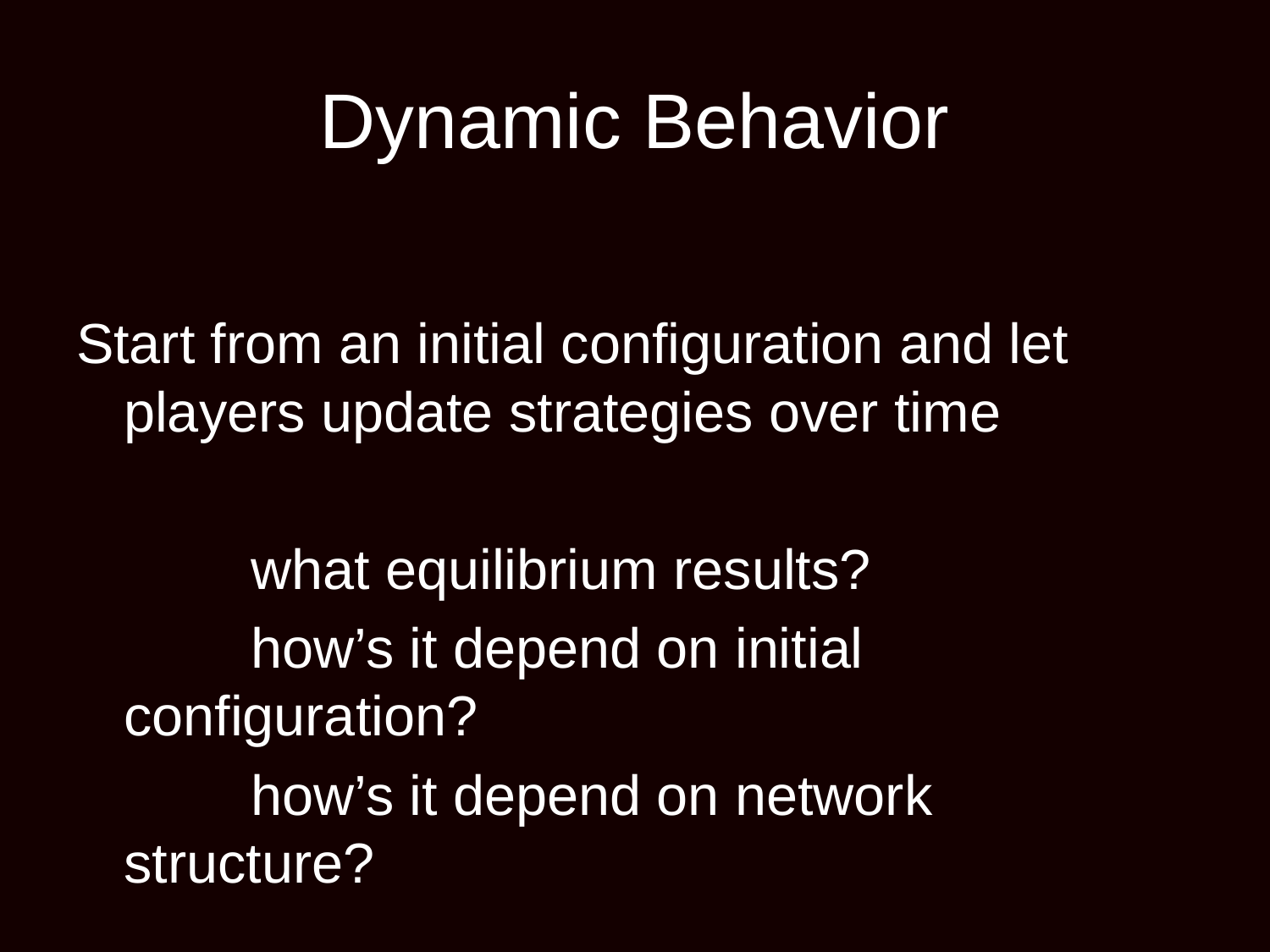

# Dynamic Behavior

Start from an initial configuration and let players update strategies over time

		what equilibrium results?
		how’s it depend on initial configuration?
		how’s it depend on network structure?